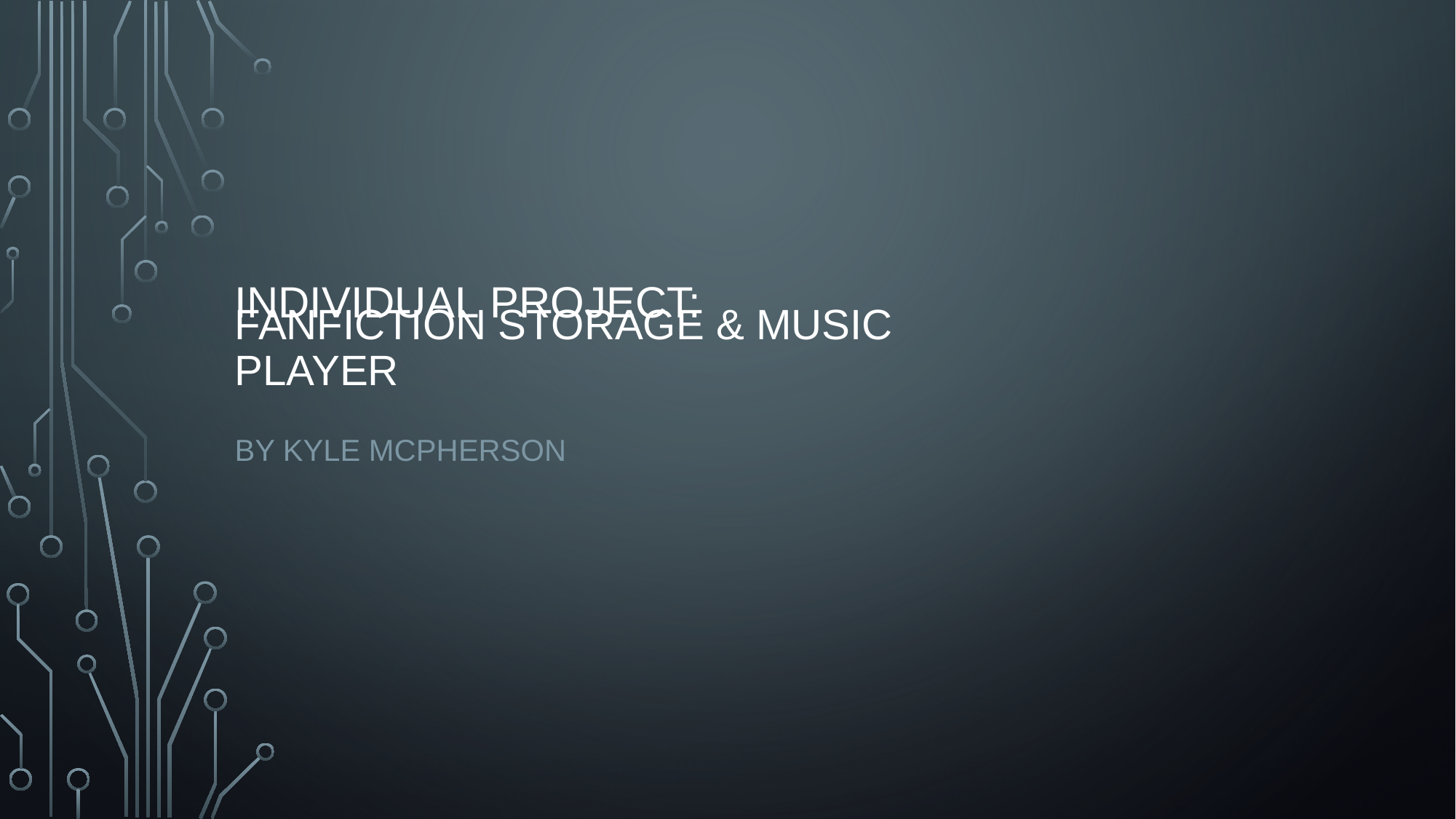

# Individual Project:
Fanfiction storage & music player
By Kyle McPherson